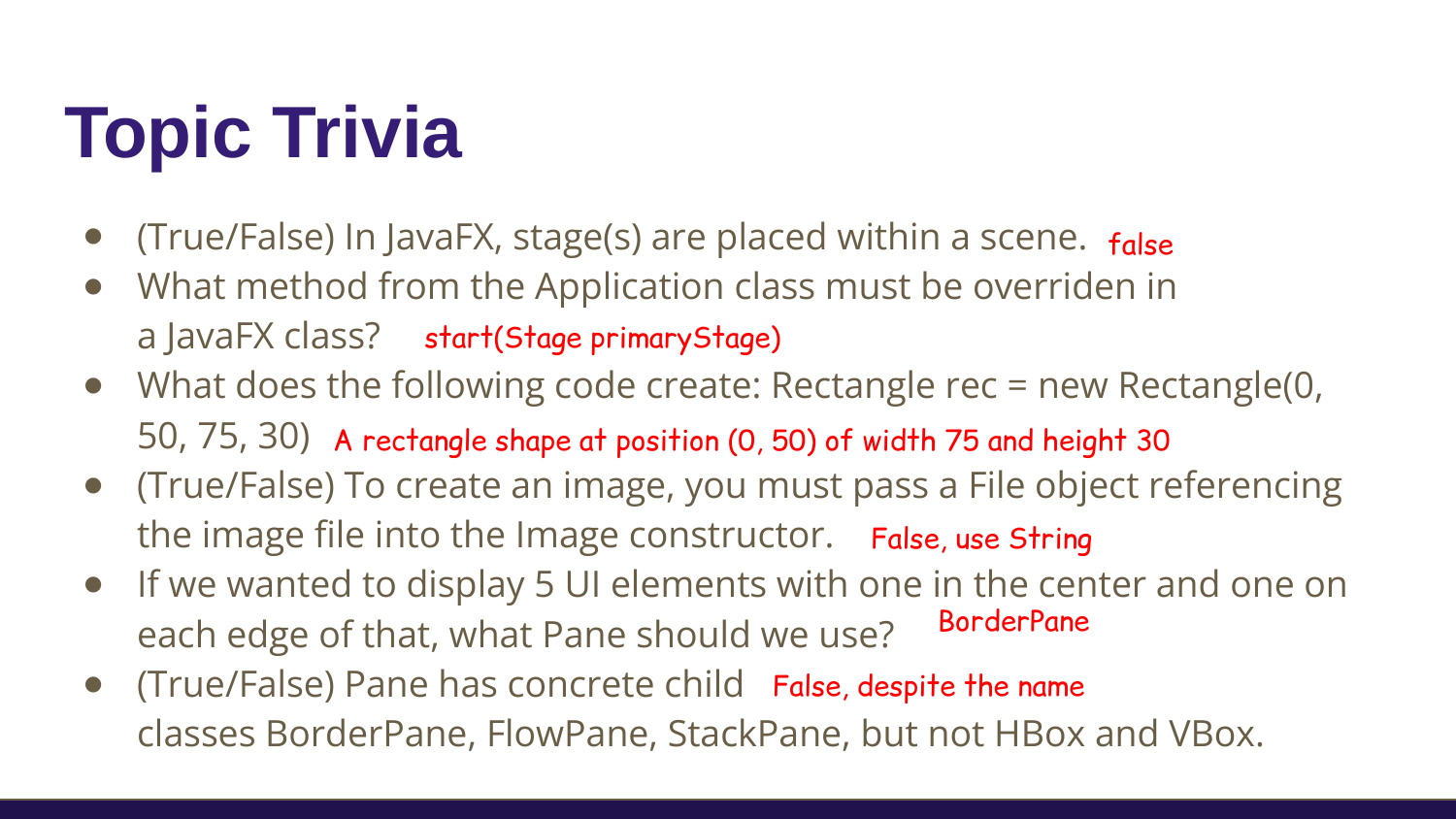

# Topic Trivia
(True/False) In JavaFX, stage(s) are placed within a scene.
What method from the Application class must be overriden in a JavaFX class?
What does the following code create: Rectangle rec = new Rectangle(0, 50, 75, 30)
(True/False) To create an image, you must pass a File object referencing the image file into the Image constructor.
If we wanted to display 5 UI elements with one in the center and one on each edge of that, what Pane should we use?
(True/False) Pane has concrete child classes BorderPane, FlowPane, StackPane, but not HBox and VBox.

false
start(Stage primaryStage)
A rectangle shape at position (0, 50) of width 75 and height 30
False, use String
BorderPane
False, despite the name